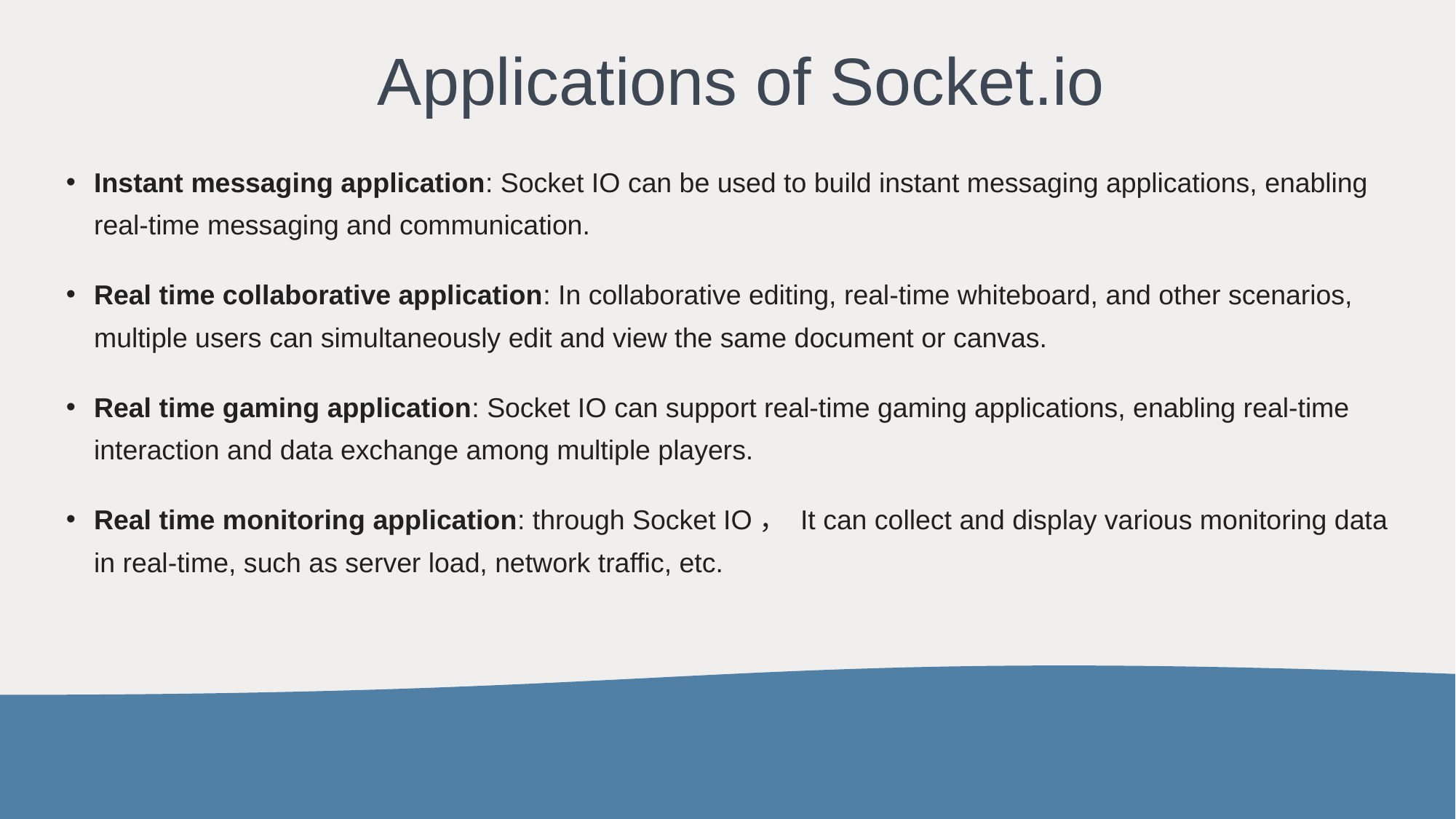

# Applications of Socket.io
Instant messaging application: Socket IO can be used to build instant messaging applications, enabling real-time messaging and communication.
Real time collaborative application: In collaborative editing, real-time whiteboard, and other scenarios, multiple users can simultaneously edit and view the same document or canvas.
Real time gaming application: Socket IO can support real-time gaming applications, enabling real-time interaction and data exchange among multiple players.
Real time monitoring application: through Socket IO， It can collect and display various monitoring data in real-time, such as server load, network traffic, etc.